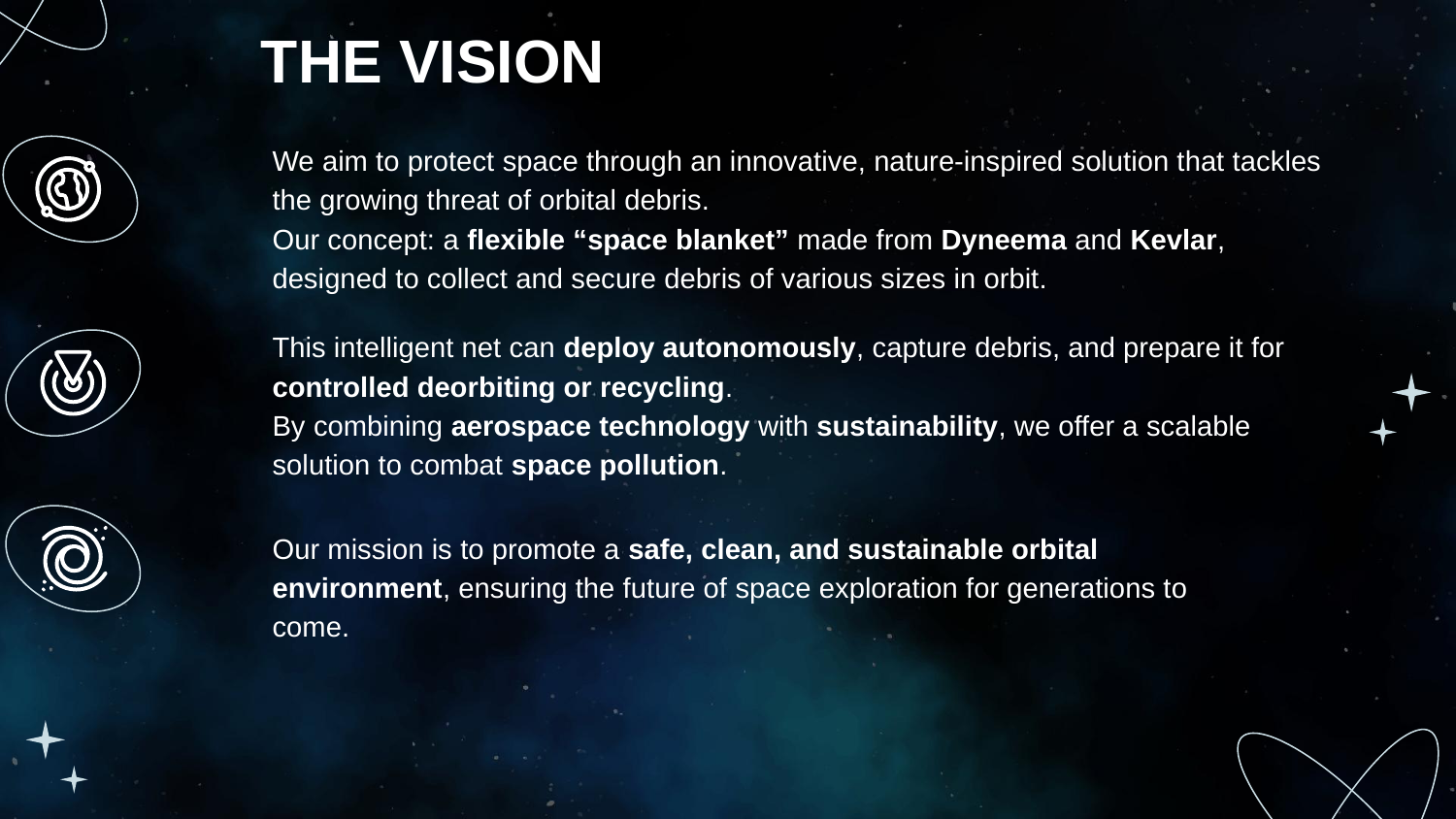

# THE VISION
We aim to protect space through an innovative, nature-inspired solution that tackles the growing threat of orbital debris.
Our concept: a flexible “space blanket” made from Dyneema and Kevlar, designed to collect and secure debris of various sizes in orbit.

This intelligent net can deploy autonomously, capture debris, and prepare it for controlled deorbiting or recycling.
By combining aerospace technology with sustainability, we offer a scalable solution to combat space pollution.

Our mission is to promote a safe, clean, and sustainable orbital environment, ensuring the future of space exploration for generations to come.